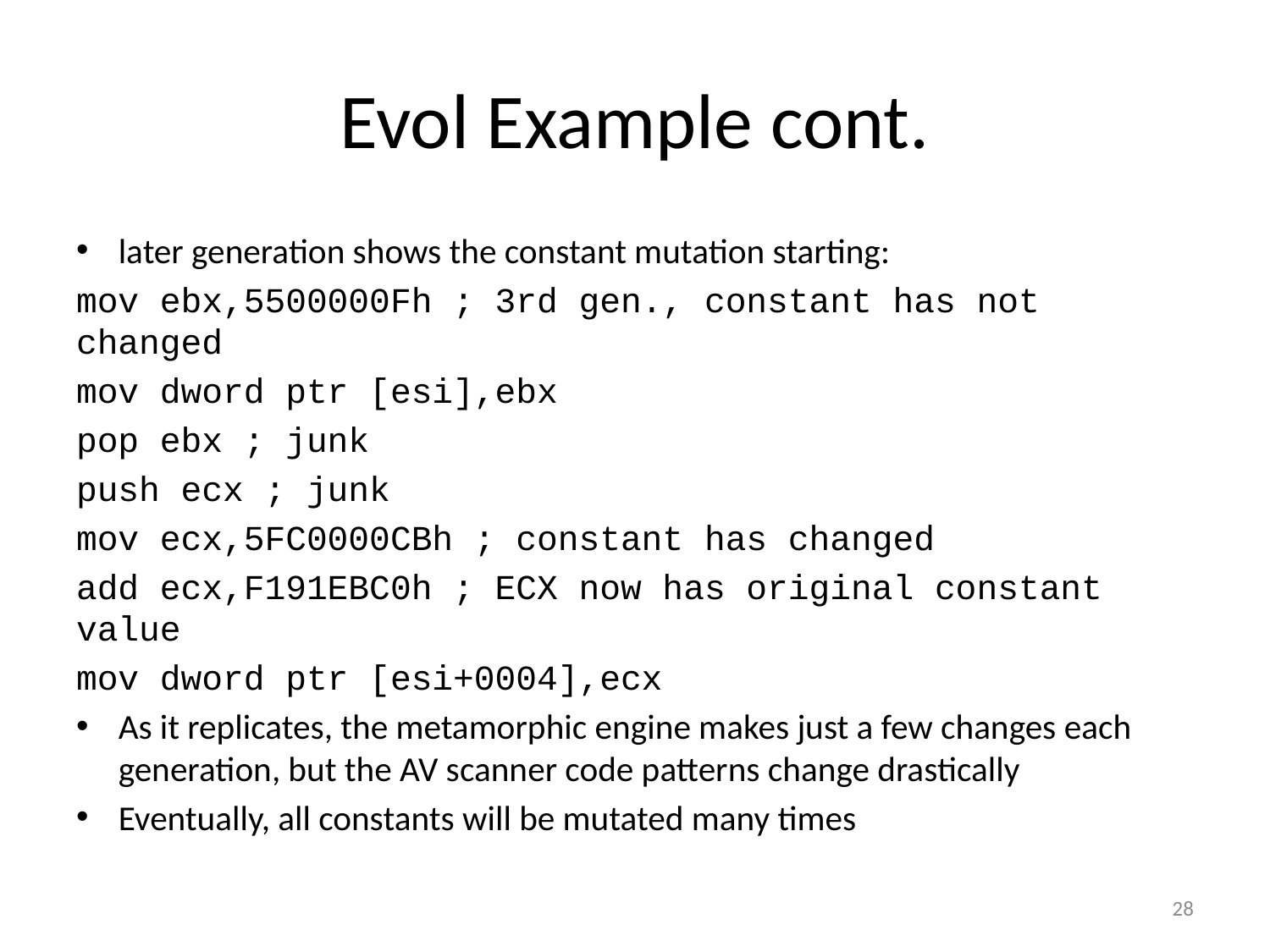

# Evol Example cont.
later generation shows the constant mutation starting:
mov ebx,5500000Fh ; 3rd gen., constant has not changed
mov dword ptr [esi],ebx
pop ebx ; junk
push ecx ; junk
mov ecx,5FC0000CBh ; constant has changed
add ecx,F191EBC0h ; ECX now has original constant value
mov dword ptr [esi+0004],ecx
As it replicates, the metamorphic engine makes just a few changes each generation, but the AV scanner code patterns change drastically
Eventually, all constants will be mutated many times
28